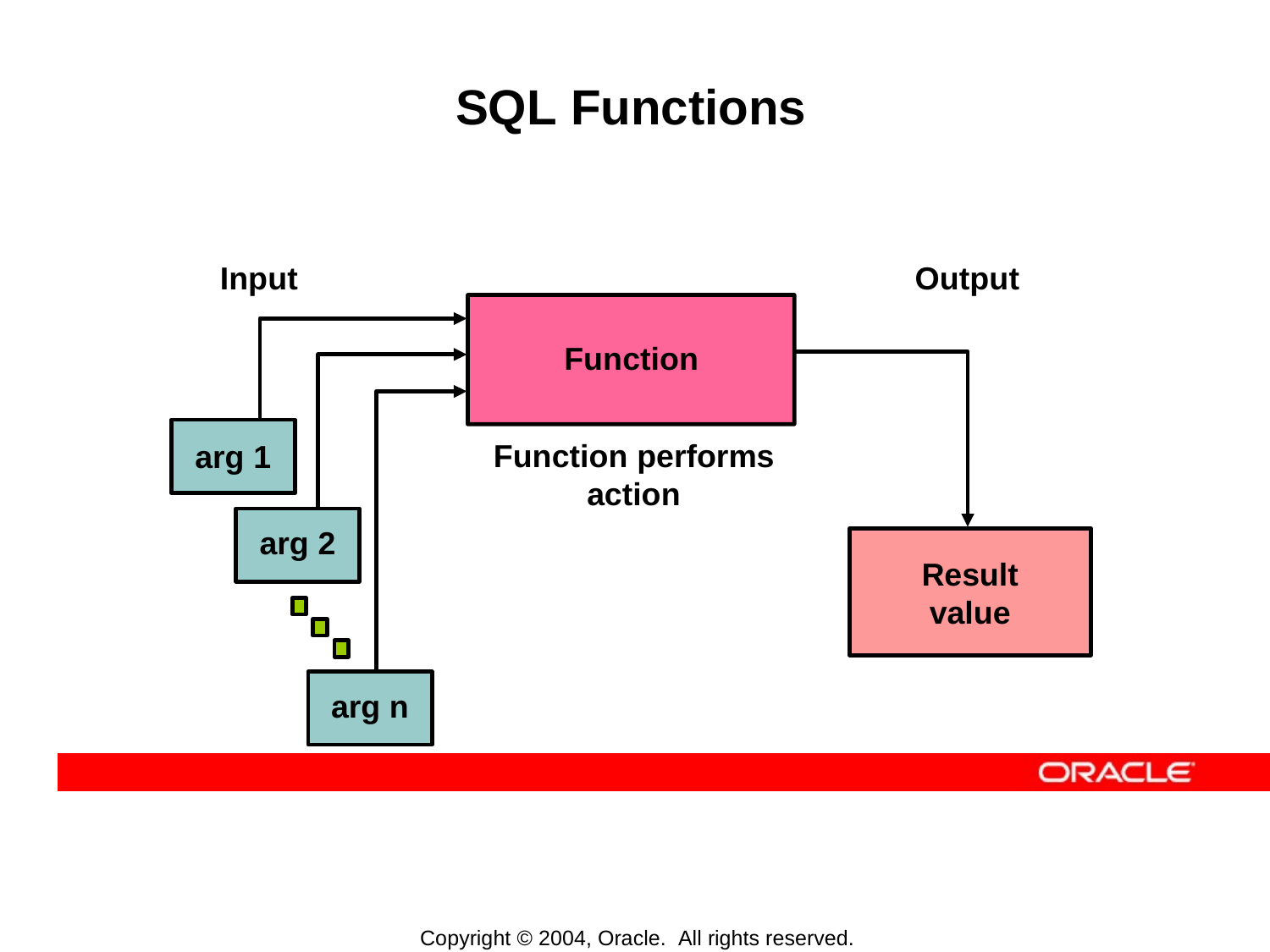

SQL
Functions
Output
Input

Function

Function performs action
arg 1

arg 2

Result value

arg n

Copyright © 2004, Oracle.  All rights reserved.